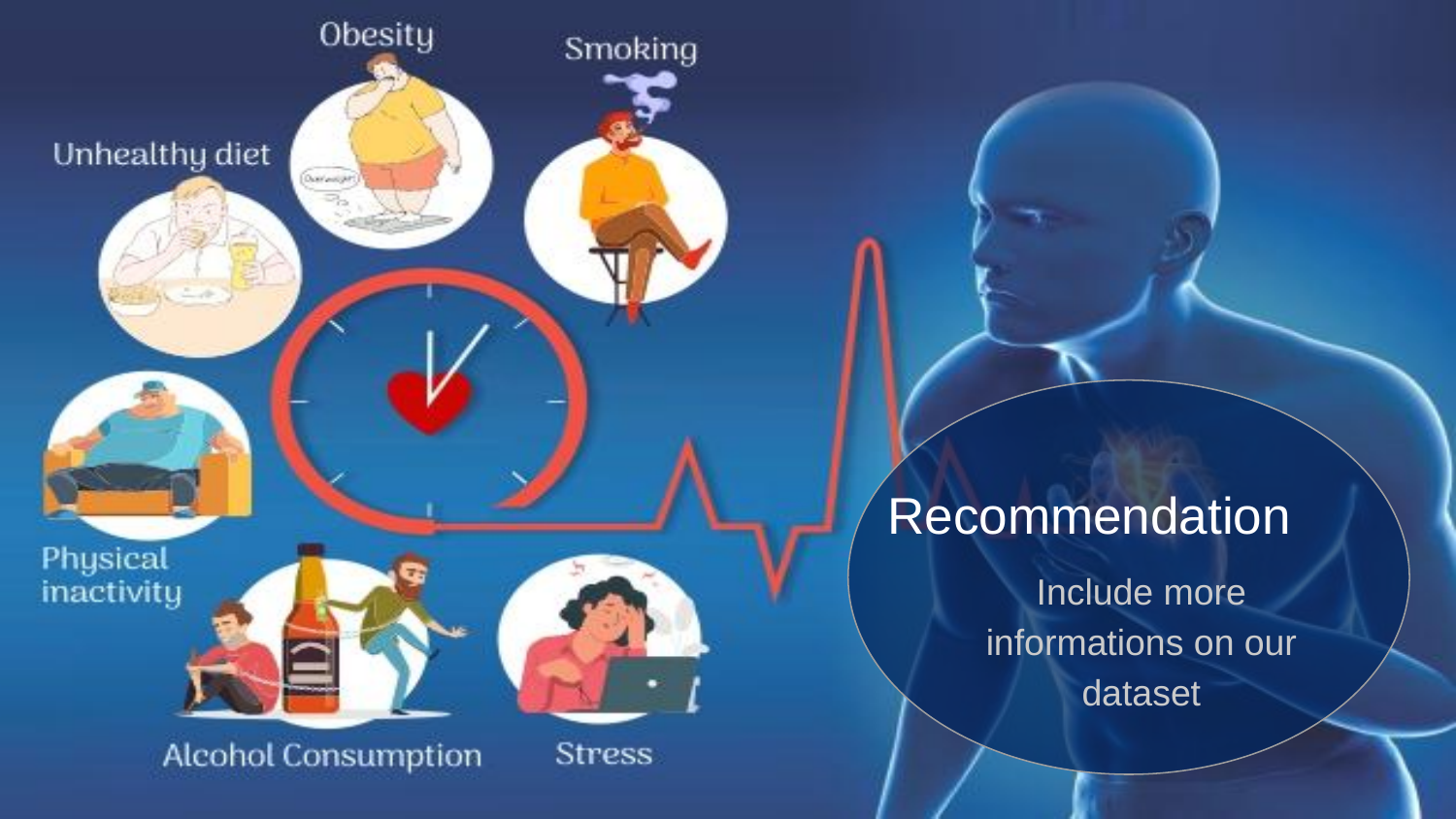

# Recommendation
Include more informations on our dataset